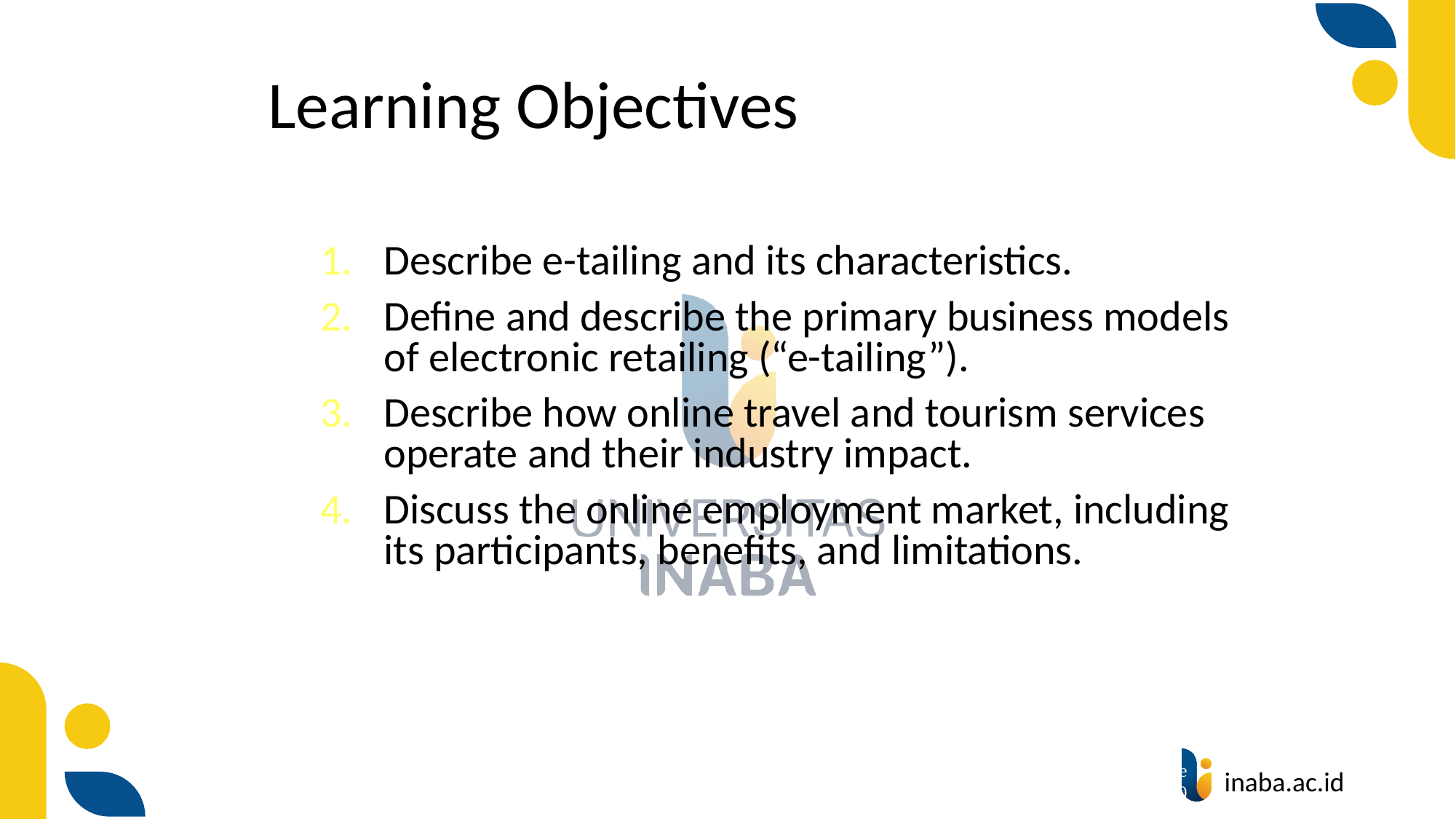

# Learning Objectives
Describe e-tailing and its characteristics.
Define and describe the primary business models of electronic retailing (“e-tailing”).
Describe how online travel and tourism services operate and their industry impact.
Discuss the online employment market, including its participants, benefits, and limitations.
2
© Prentice Hall 2020